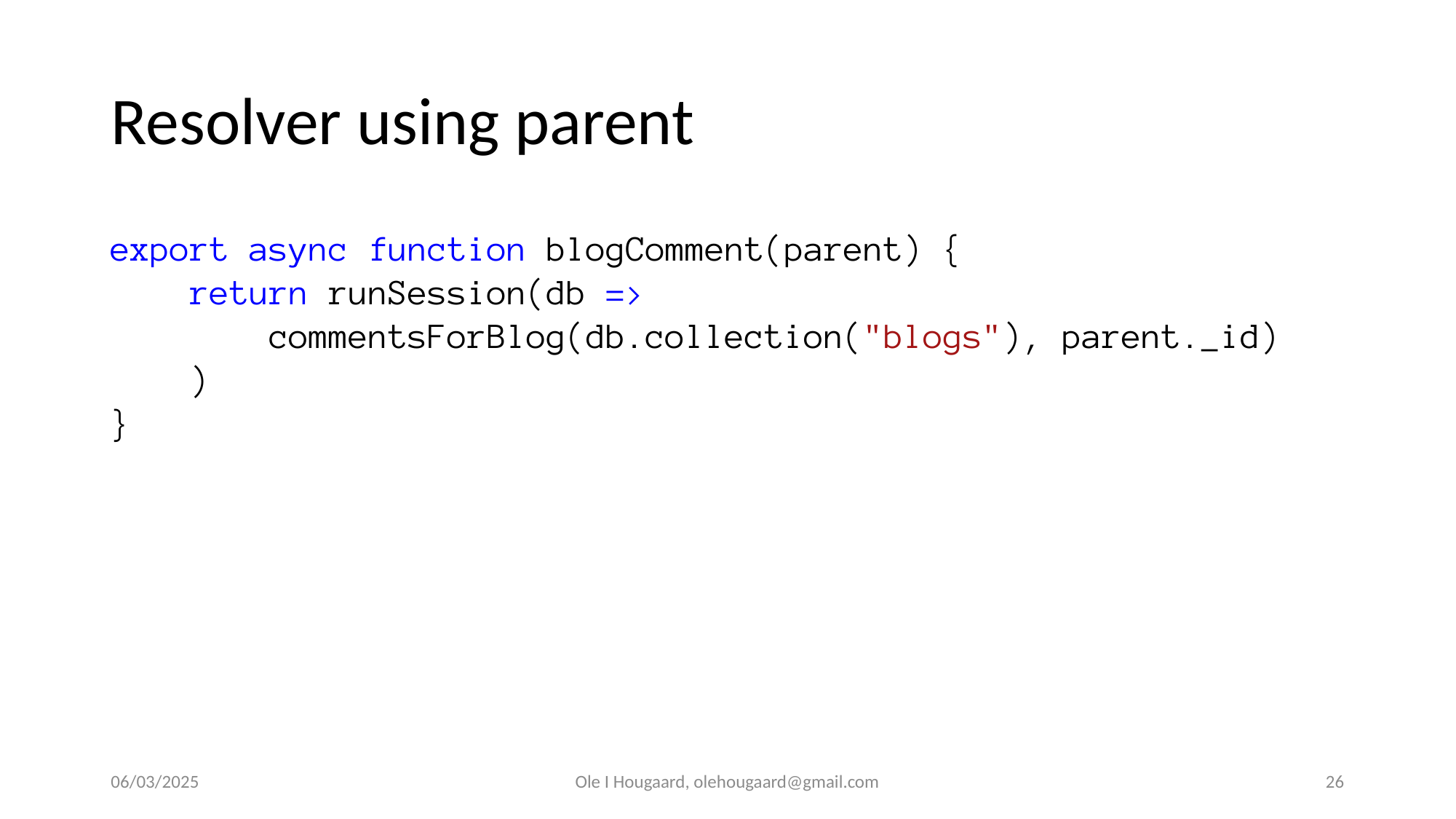

# Resolver using parent
export async function blogComment(parent) {
    return runSession(db =>
        commentsForBlog(db.collection("blogs"), parent._id)
    )
}

06/03/2025
Ole I Hougaard, olehougaard@gmail.com
26